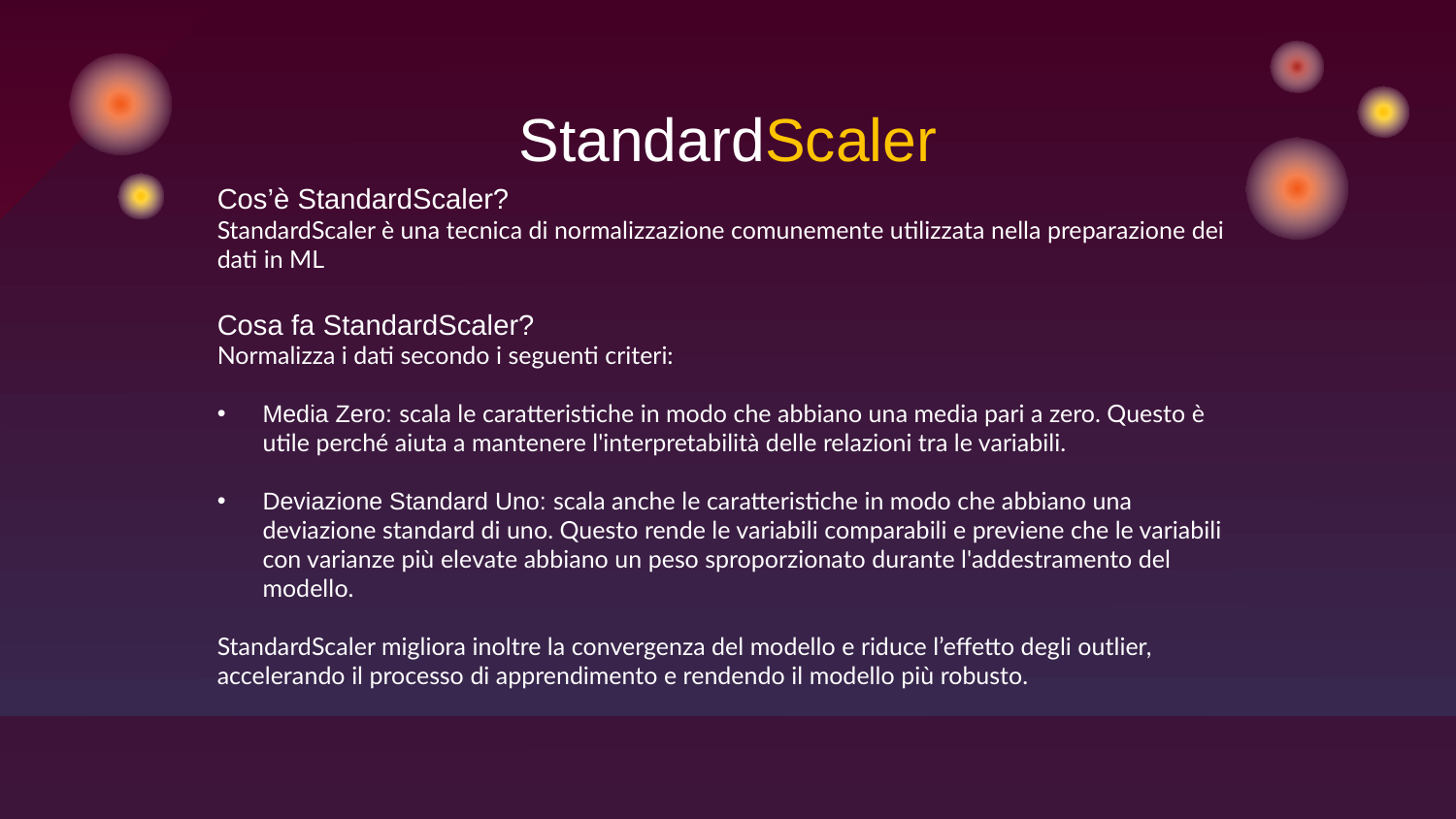

# StandardScaler

Cos’è StandardScaler?
StandardScaler è una tecnica di normalizzazione comunemente utilizzata nella preparazione dei dati in ML

Cosa fa StandardScaler?
Normalizza i dati secondo i seguenti criteri:
Media Zero: scala le caratteristiche in modo che abbiano una media pari a zero. Questo è utile perché aiuta a mantenere l'interpretabilità delle relazioni tra le variabili.
Deviazione Standard Uno: scala anche le caratteristiche in modo che abbiano una deviazione standard di uno. Questo rende le variabili comparabili e previene che le variabili con varianze più elevate abbiano un peso sproporzionato durante l'addestramento del modello.

StandardScaler migliora inoltre la convergenza del modello e riduce l’effetto degli outlier, accelerando il processo di apprendimento e rendendo il modello più robusto.